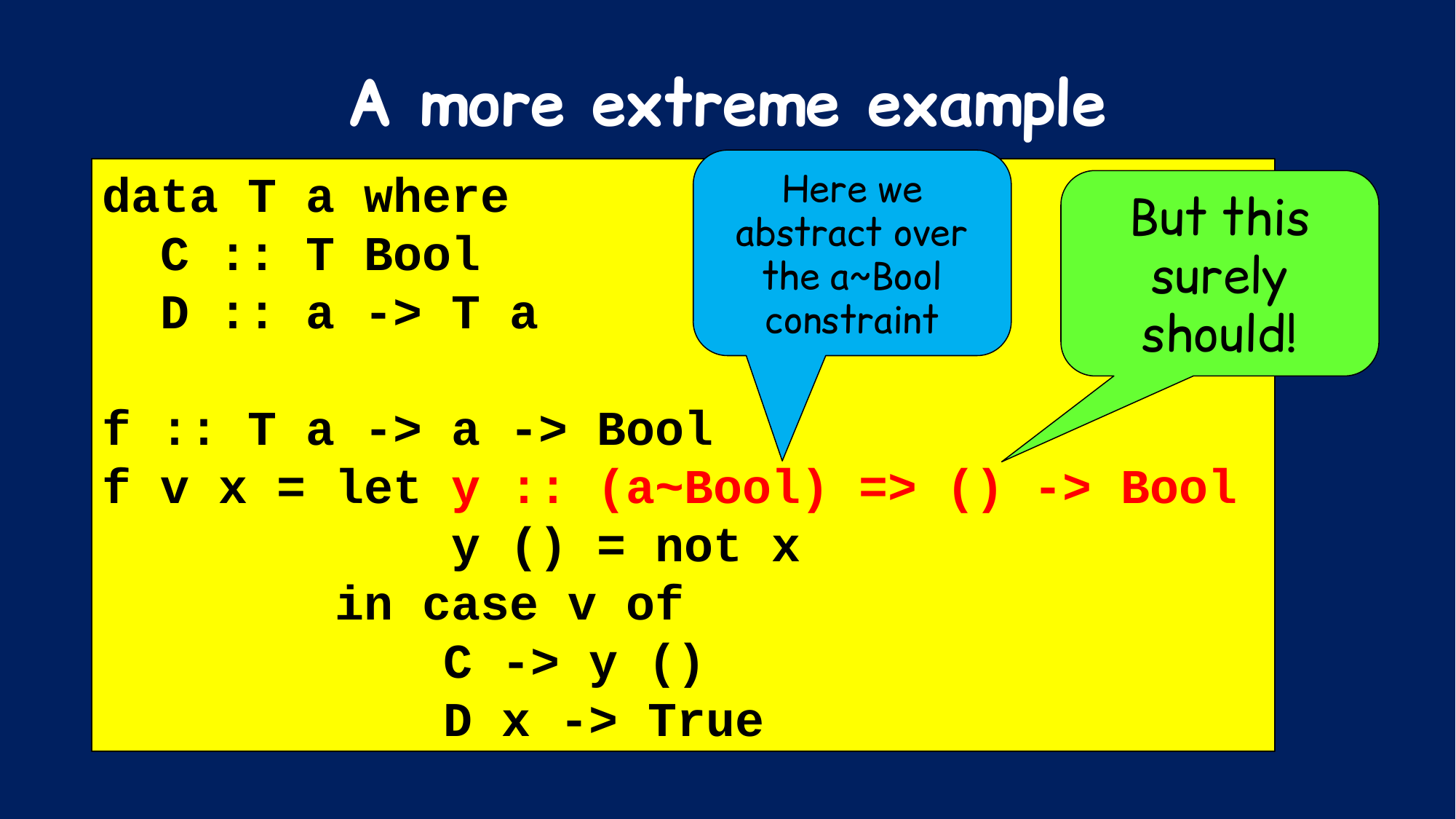

# A more extreme example
Here we abstract over the a~Bool constraint
data T a where
  C :: T Bool
  D :: a -> T a

f :: T a -> a -> Bool
f v x = let y :: (a~Bool) => () -> Bool
            y () = not x
        in case v of
	    C -> y ()
	    D x -> True
But this surely should!